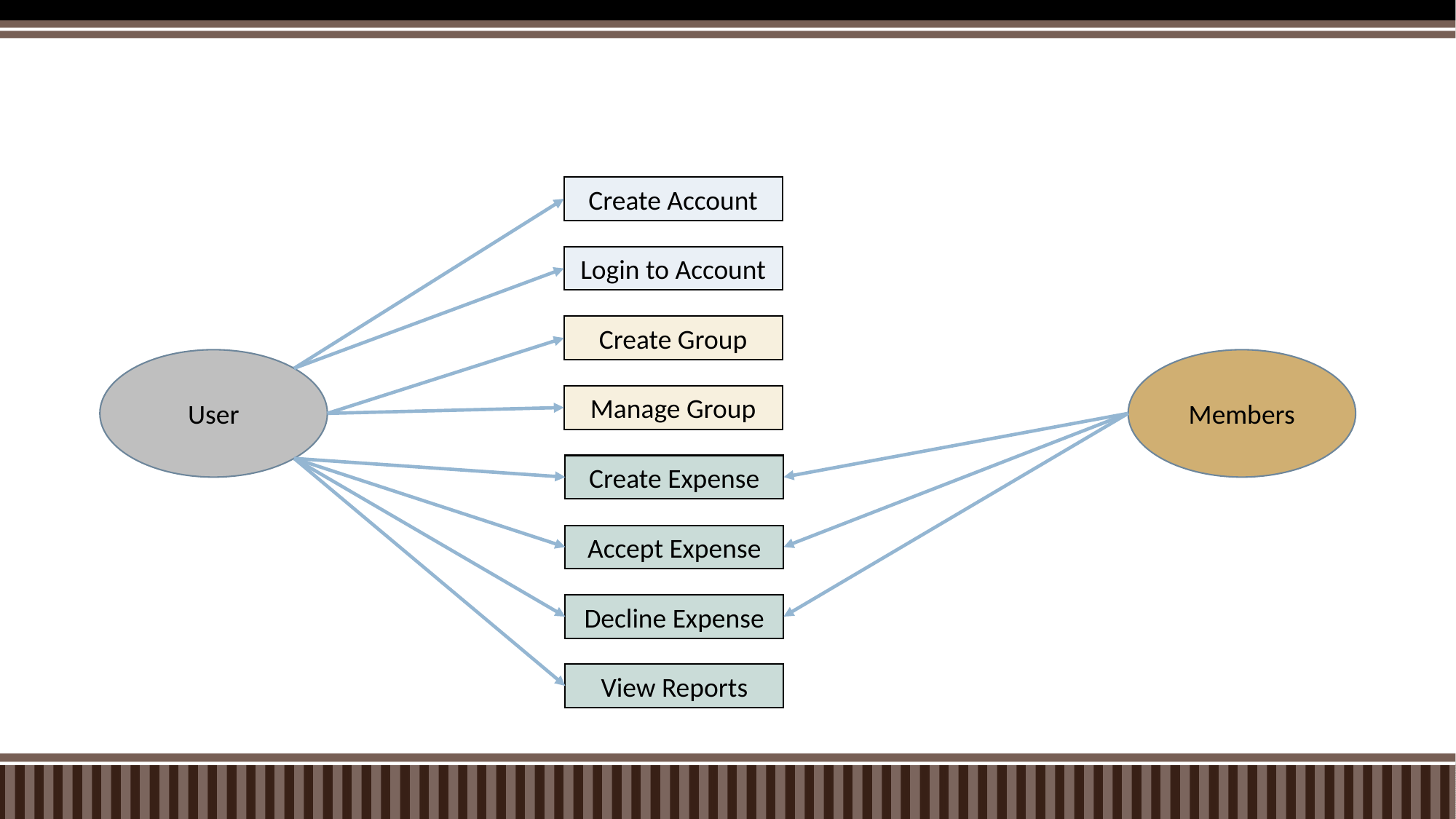

Create Account
Login to Account
Create Group

Manage Group
User
Members
Create Expense
Accept Expense
Decline Expense
View Reports